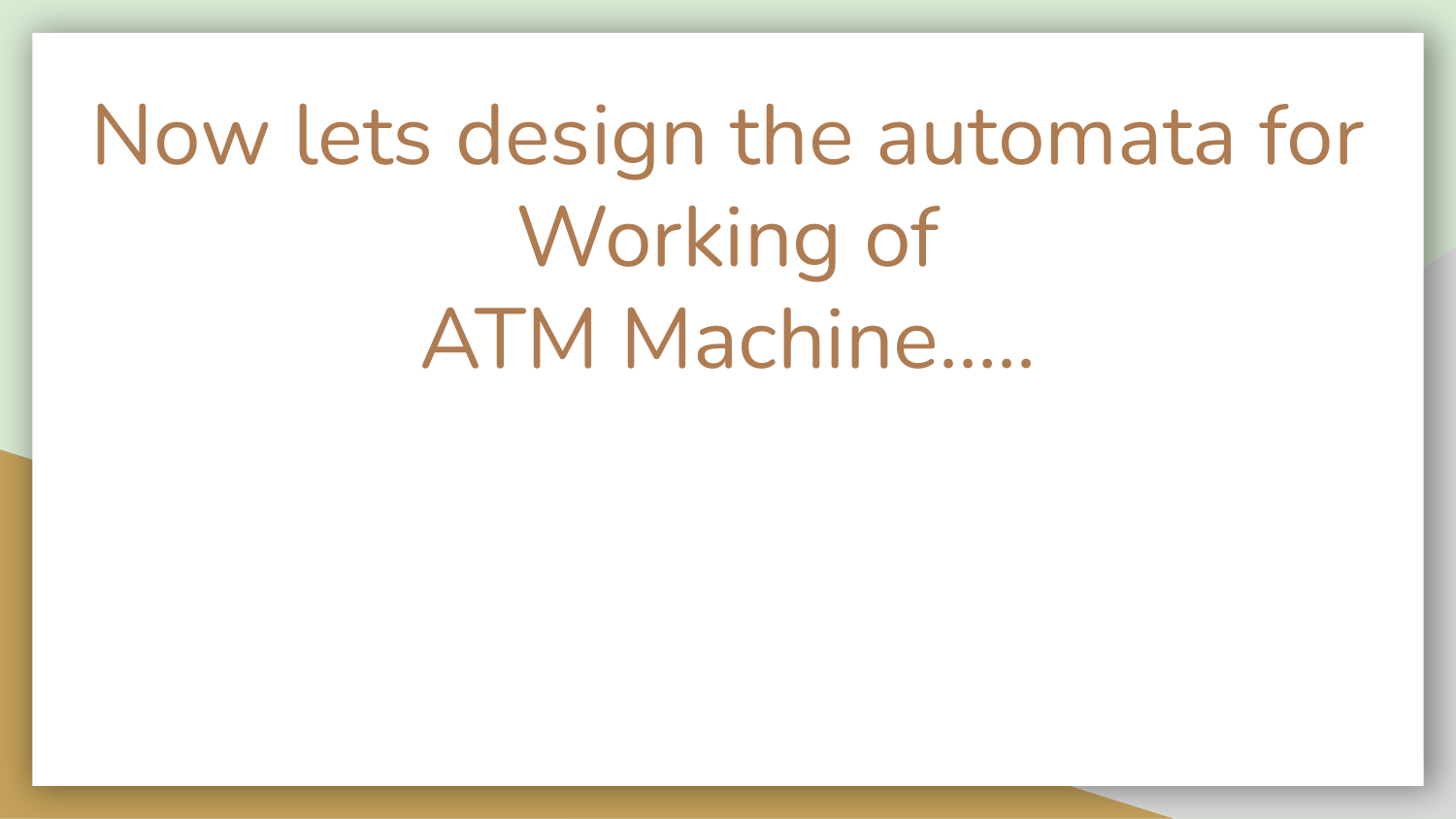

# Now lets design the automata for
Working of
ATM Machine…..